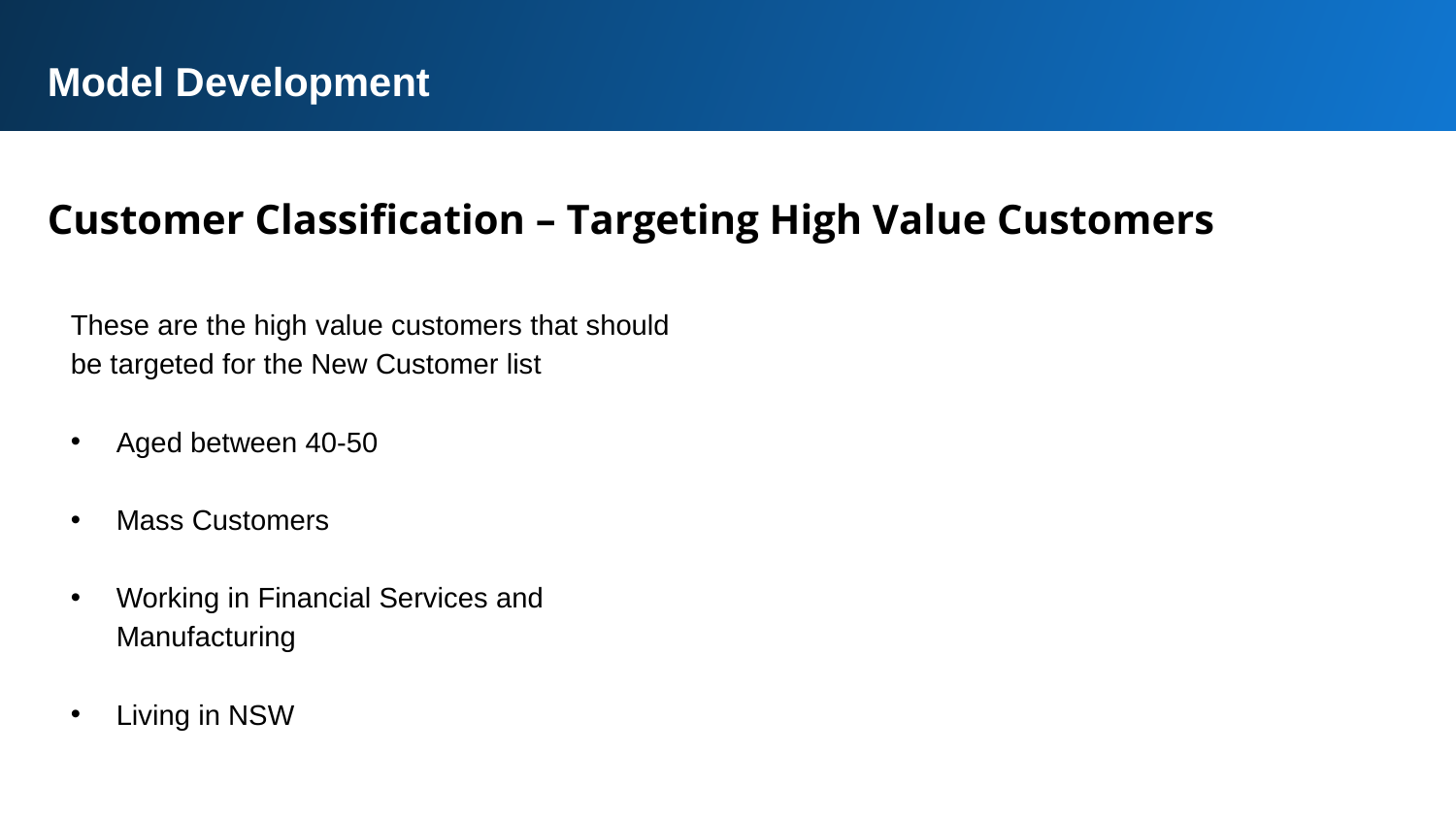

Model Development
Customer Classification – Targeting High Value Customers
These are the high value customers that should be targeted for the New Customer list

Aged between 40-50

Mass Customers

Working in Financial Services and Manufacturing

Living in NSW